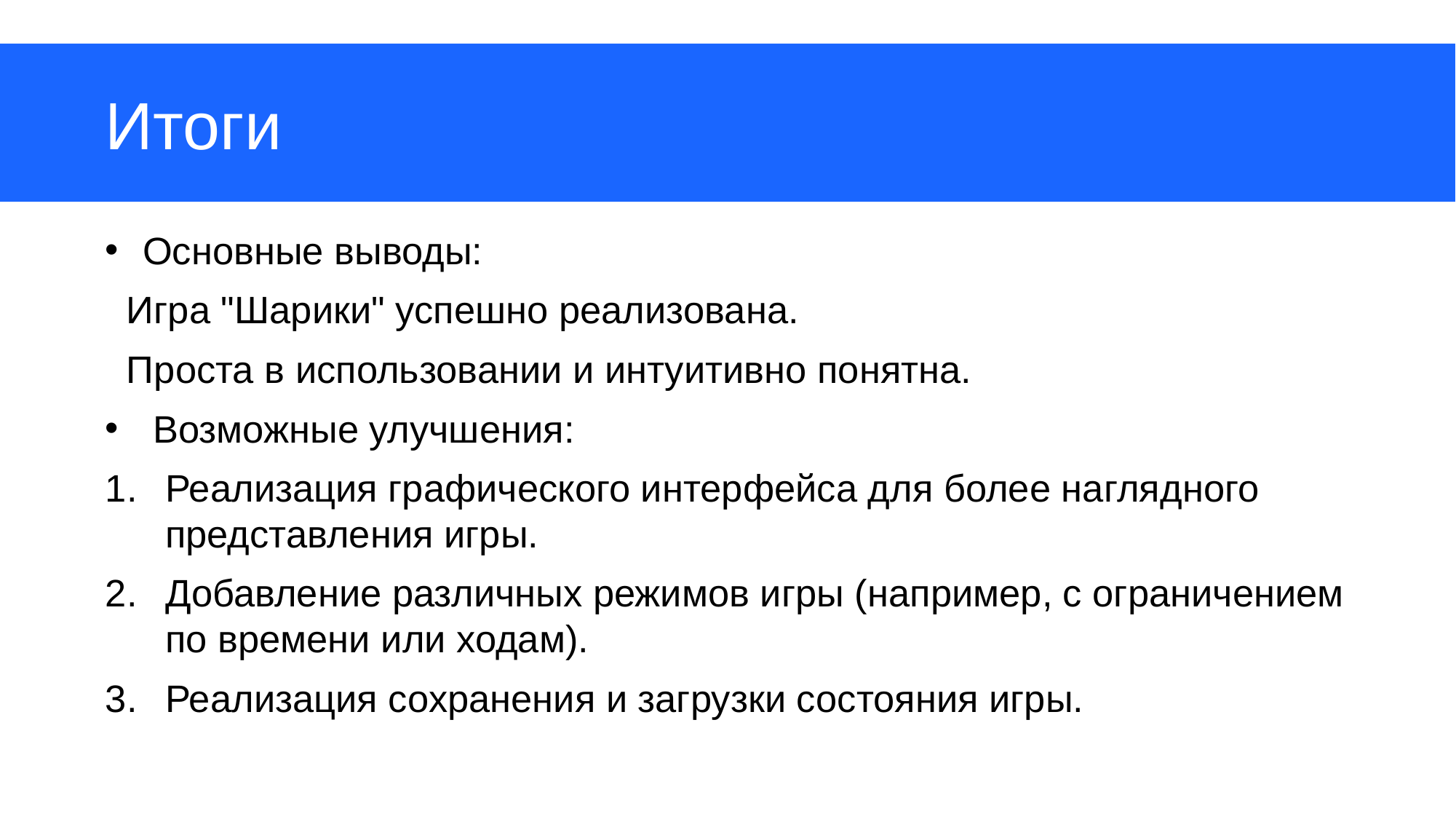

# Итоги
 Основные выводы:
  Игра "Шарики" успешно реализована.
  Проста в использовании и интуитивно понятна.
  Возможные улучшения:
Реализация графического интерфейса для более наглядного представления игры.
Добавление различных режимов игры (например, с ограничением по времени или ходам).
Реализация сохранения и загрузки состояния игры.